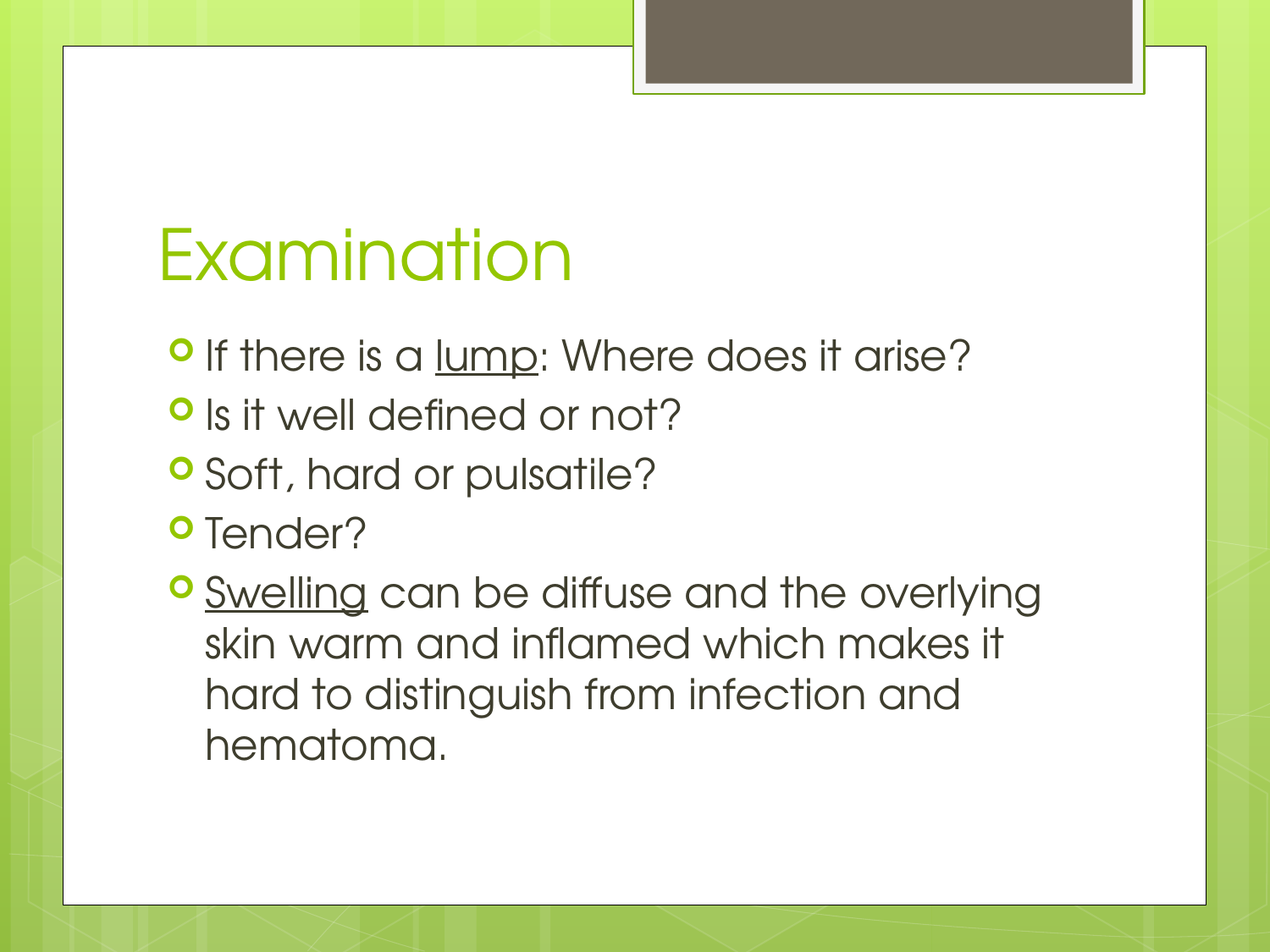

# Examination
If there is a lump: Where does it arise?
Is it well defined or not?
Soft, hard or pulsatile?
Tender?
Swelling can be diffuse and the overlying skin warm and inflamed which makes it hard to distinguish from infection and hematoma.